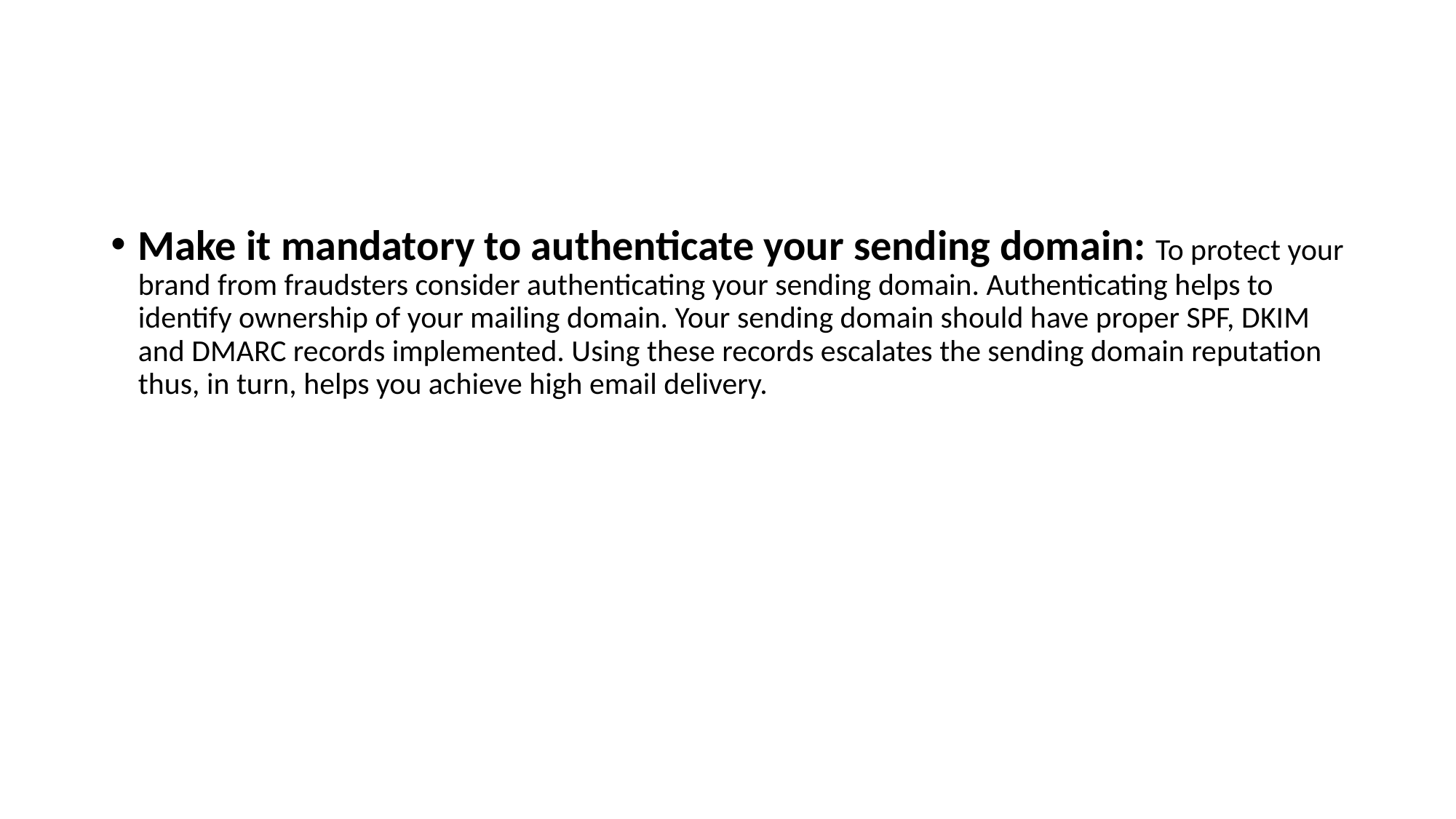

#
Make it mandatory to authenticate your sending domain: To protect your brand from fraudsters consider authenticating your sending domain. Authenticating helps to identify ownership of your mailing domain. Your sending domain should have proper SPF, DKIM and DMARC records implemented. Using these records escalates the sending domain reputation thus, in turn, helps you achieve high email delivery.